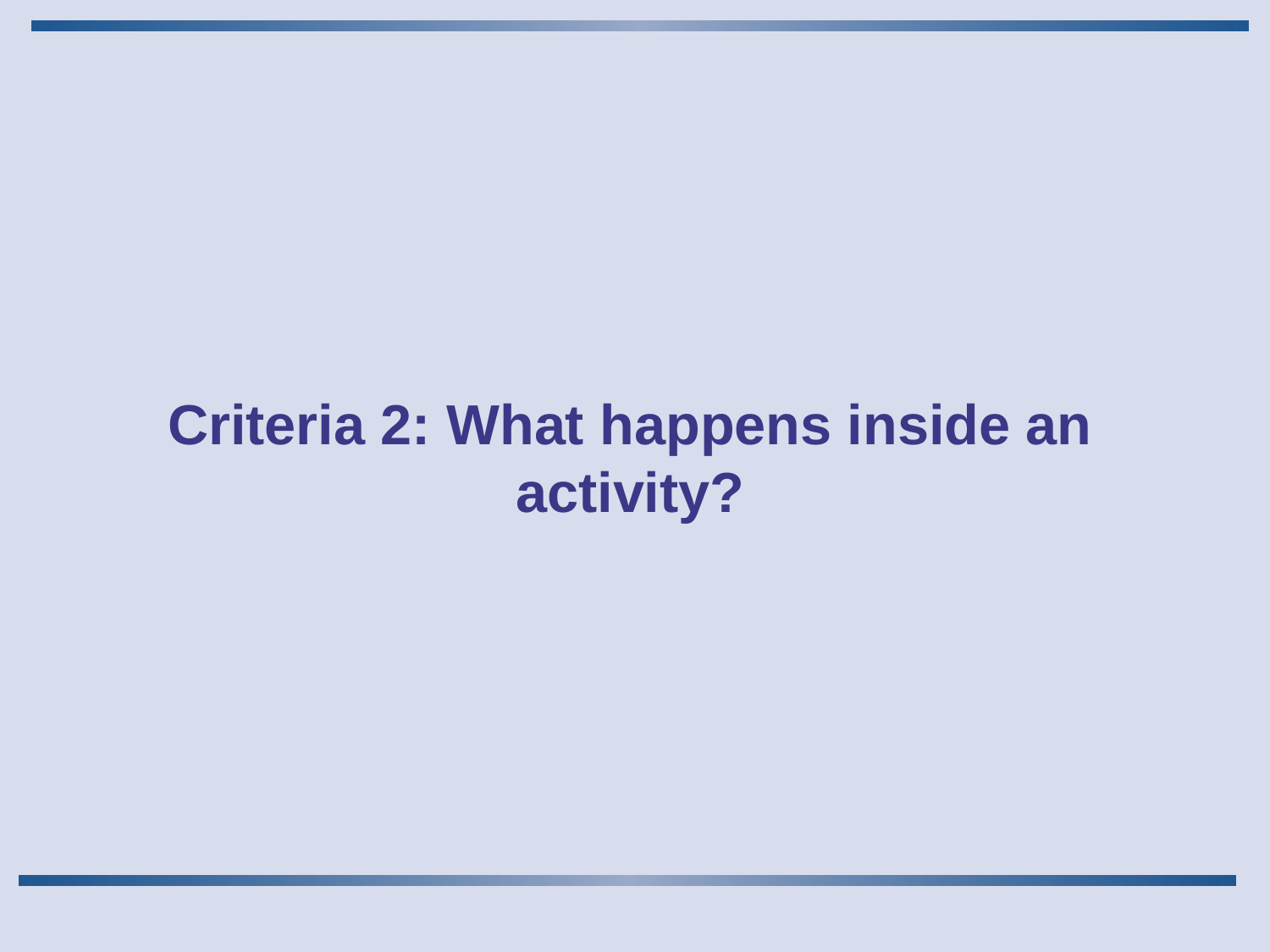

# Criteria 2: What happens inside an activity?